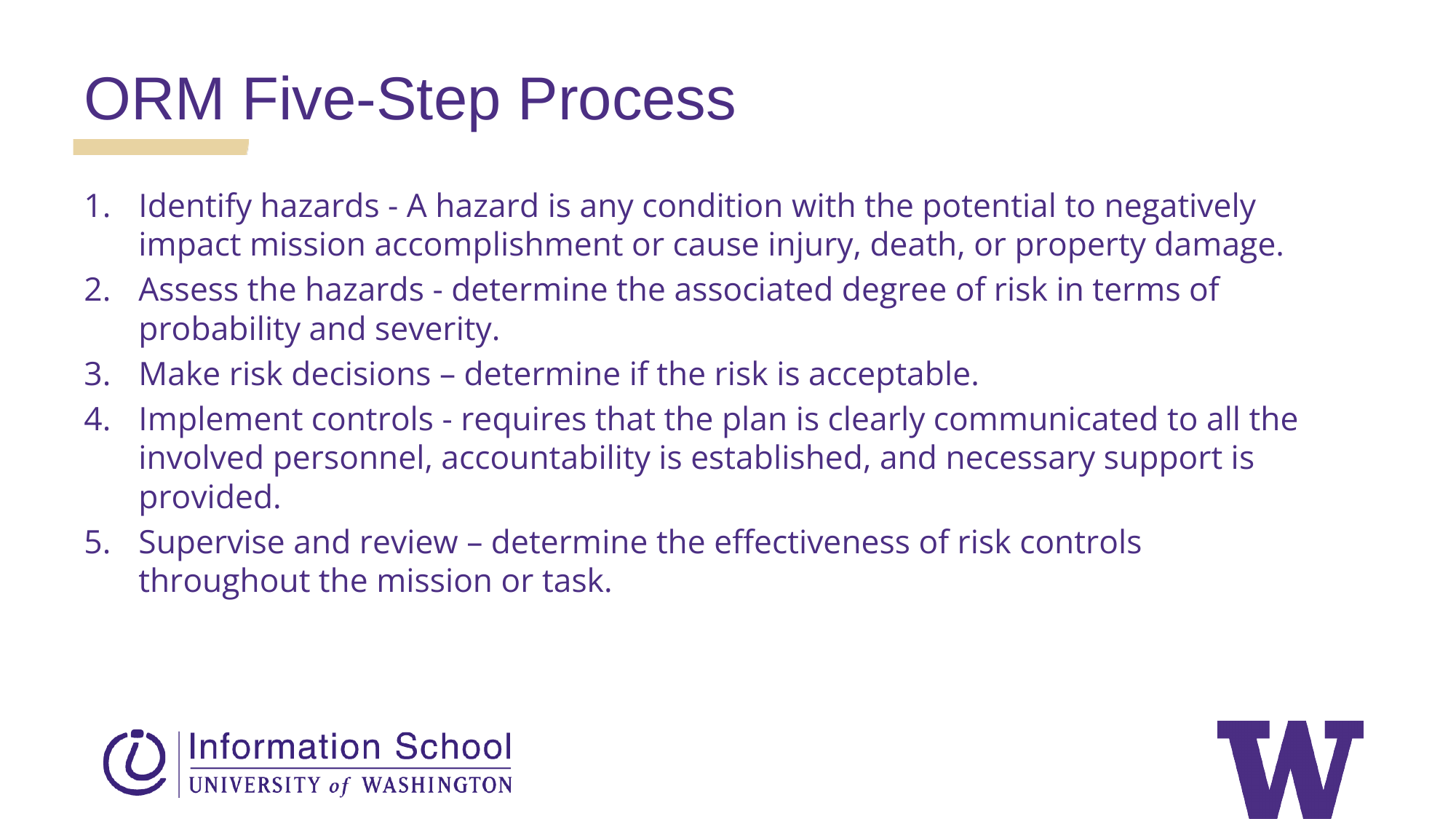

ORM Five-Step Process
Identify hazards - A hazard is any condition with the potential to negatively impact mission accomplishment or cause injury, death, or property damage.
Assess the hazards - determine the associated degree of risk in terms of probability and severity.
Make risk decisions – determine if the risk is acceptable.
Implement controls - requires that the plan is clearly communicated to all the involved personnel, accountability is established, and necessary support is provided.
Supervise and review – determine the effectiveness of risk controls throughout the mission or task.